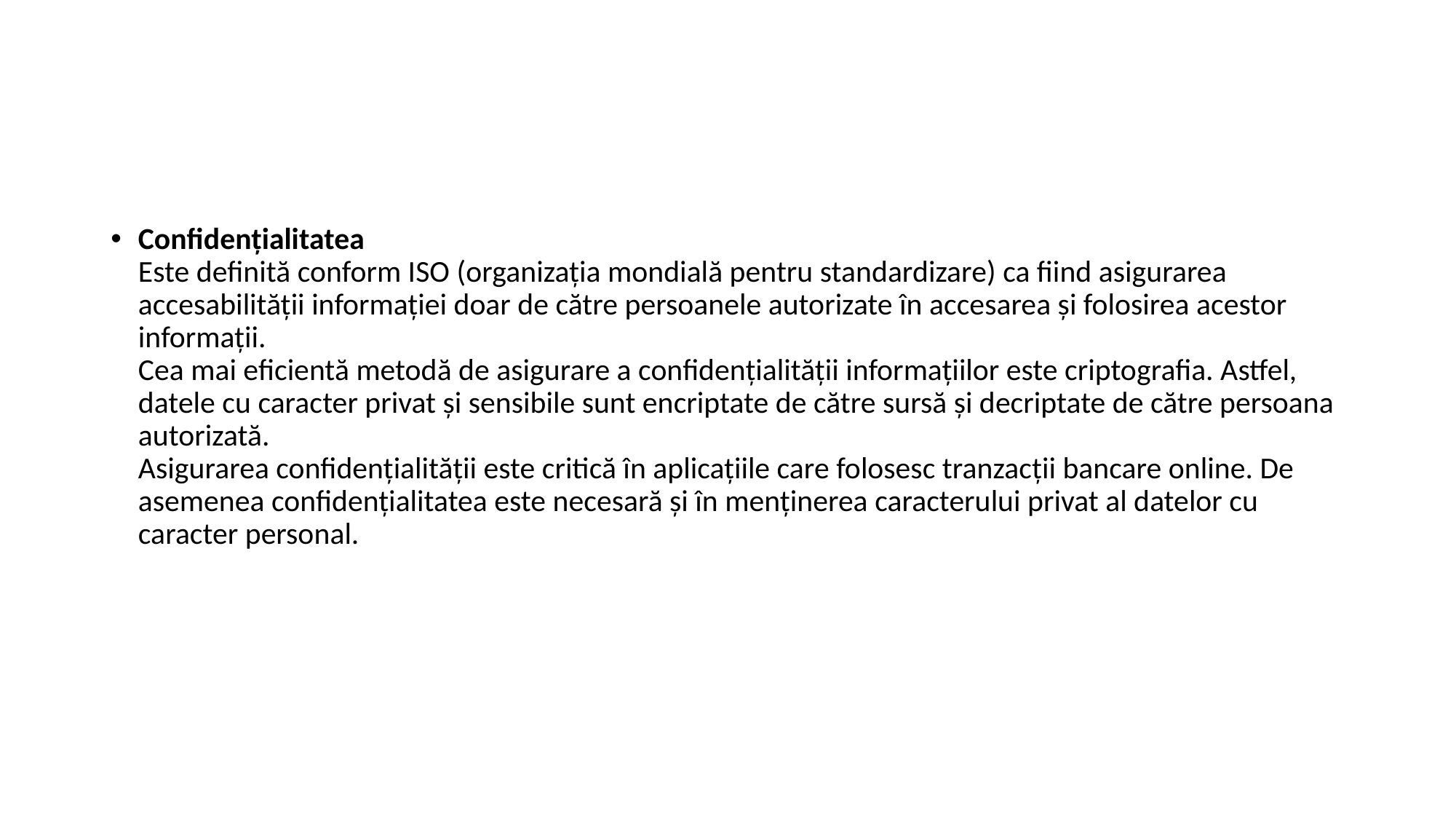

#
Confidențialitatea
Este definită conform ISO (organizația mondială pentru standardizare) ca fiind asigurarea accesabilității informației doar de către persoanele autorizate în accesarea și folosirea acestor informații.
Cea mai eficientă metodă de asigurare a confidențialității informațiilor este criptografia. Astfel, datele cu caracter privat și sensibile sunt encriptate de către sursă și decriptate de către persoana autorizată.
Asigurarea confidențialității este critică în aplicațiile care folosesc tranzacții bancare online. De asemenea confidențialitatea este necesară și în menținerea caracterului privat al datelor cu caracter personal.